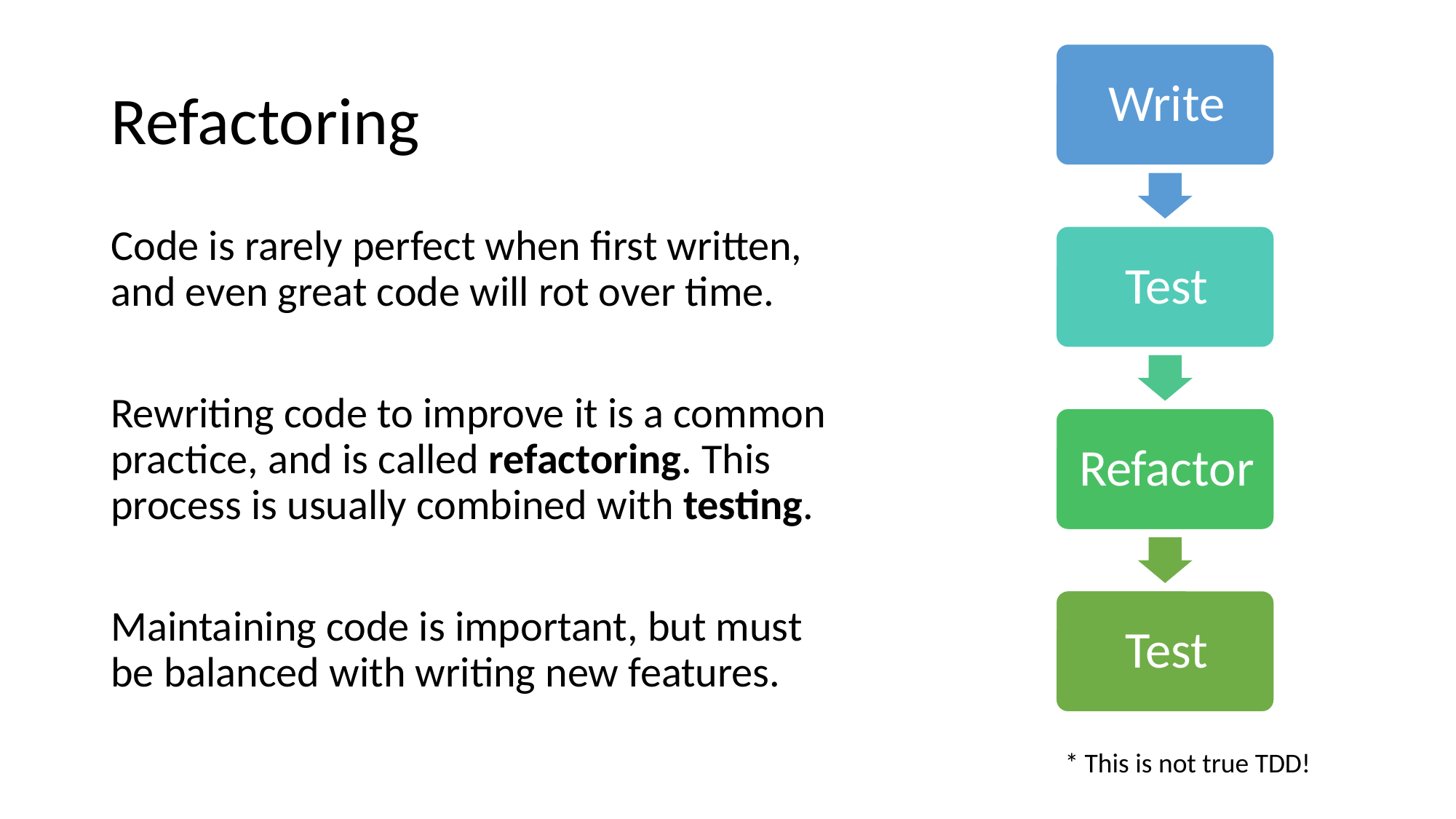

# Refactoring
Write

Test

Refactor

Test
Code is rarely perfect when first written, and even great code will rot over time.

Rewriting code to improve it is a common practice, and is called refactoring. This process is usually combined with testing.

Maintaining code is important, but must be balanced with writing new features.
* This is not true TDD!